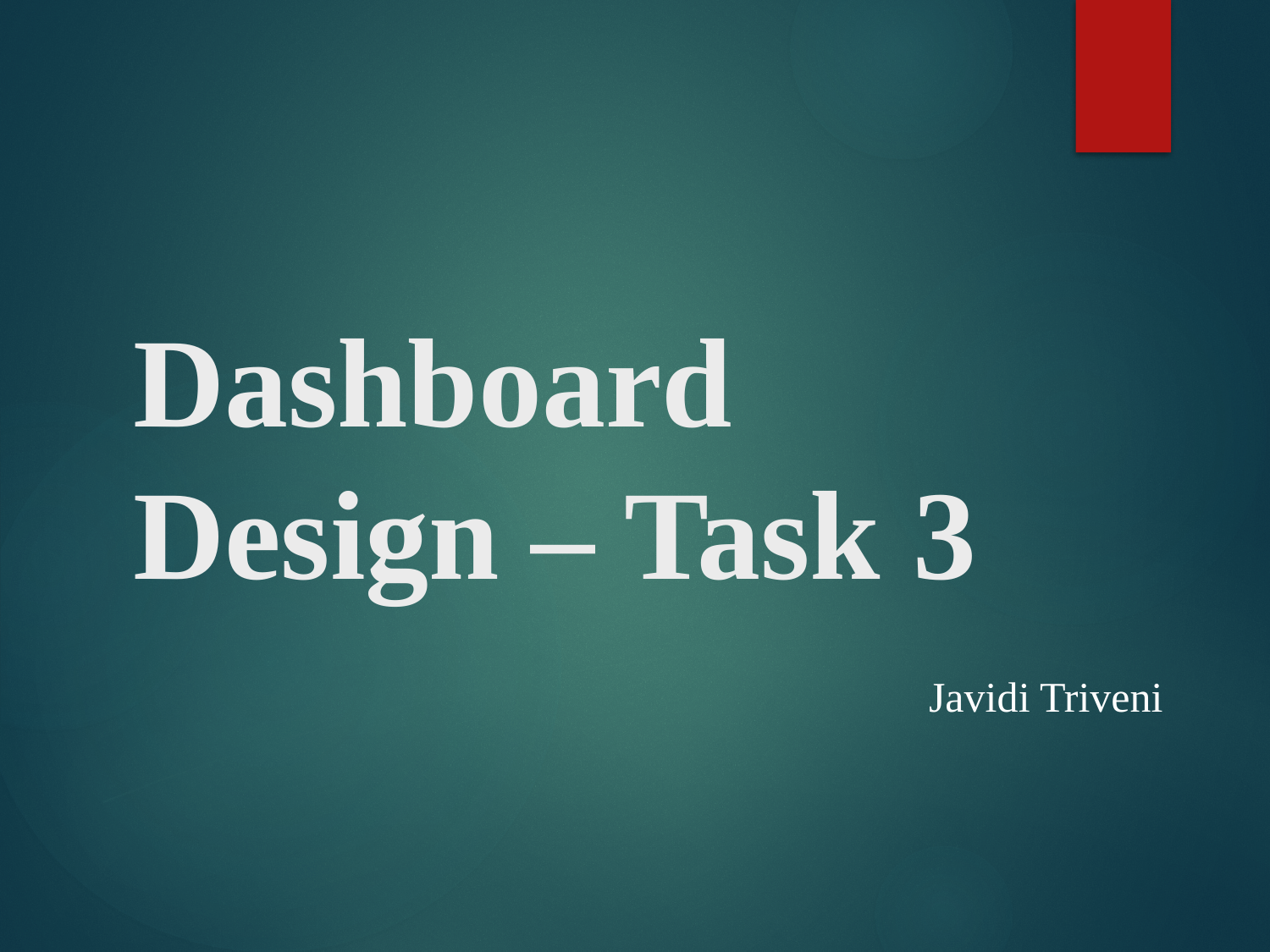

# Dashboard Design – Task 3
Javidi Triveni